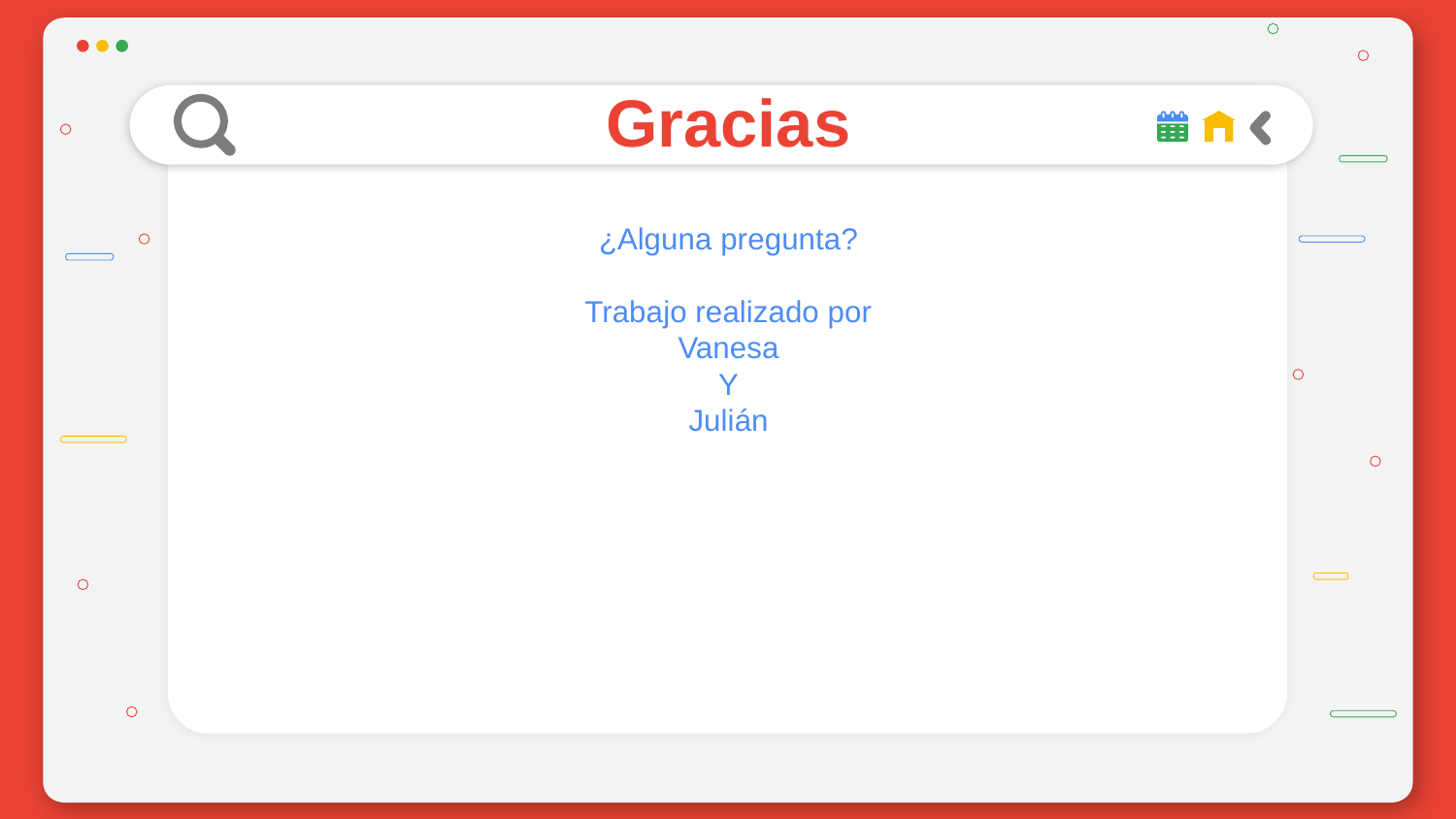

# Gracias

¿Alguna pregunta?

Trabajo realizado por
Vanesa
Y
Julián